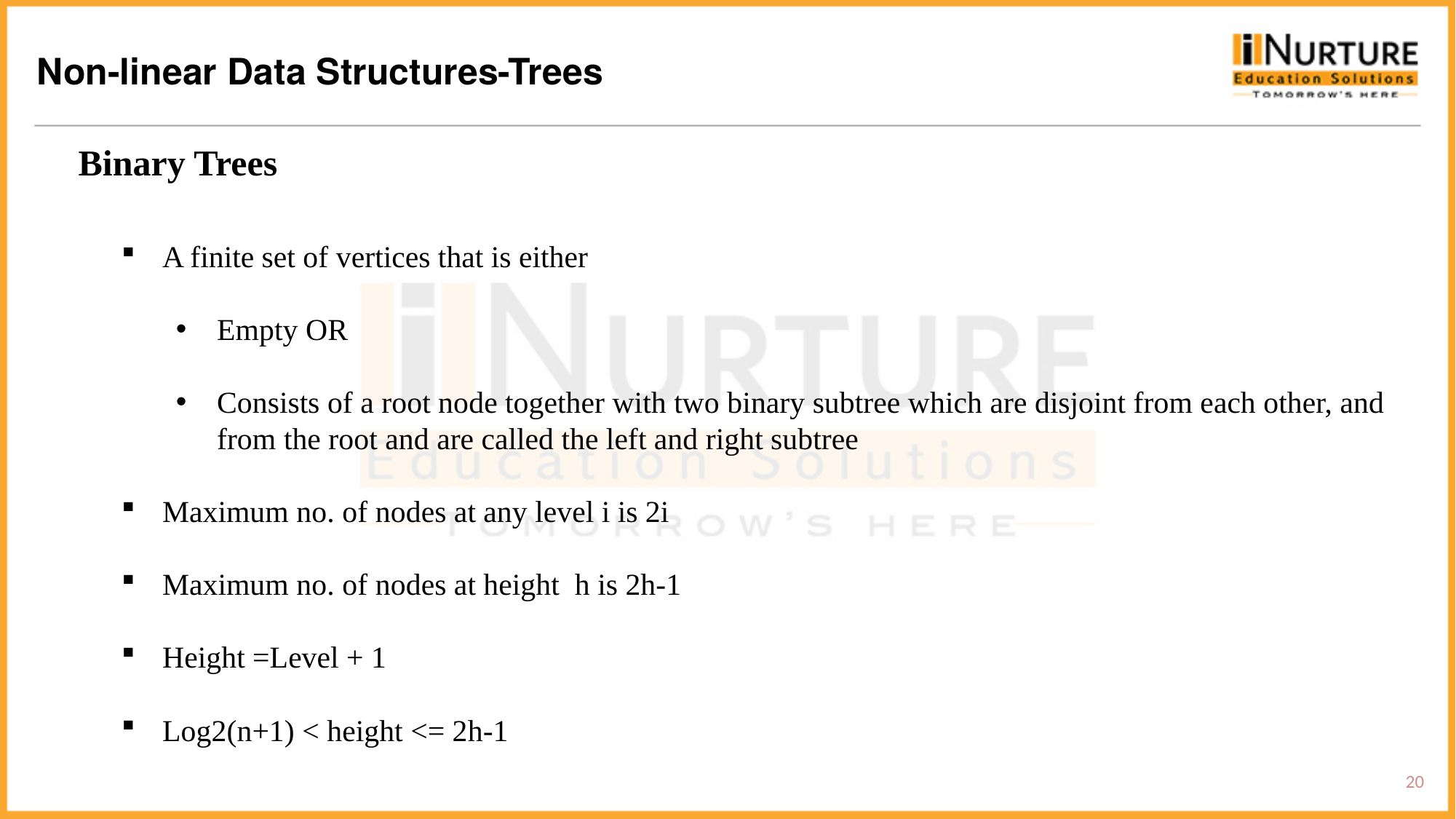

Non-linear Data Structures-Trees
Binary Trees

A finite set of vertices that is either

Empty OR

Consists of a root node together with two binary subtree which are disjoint from each other, and from the root and are called the left and right subtree

Maximum no. of nodes at any level i is 2i

Maximum no. of nodes at height  h is 2h-1

Height =Level + 1

Log2(n+1) < height <= 2h-1
20